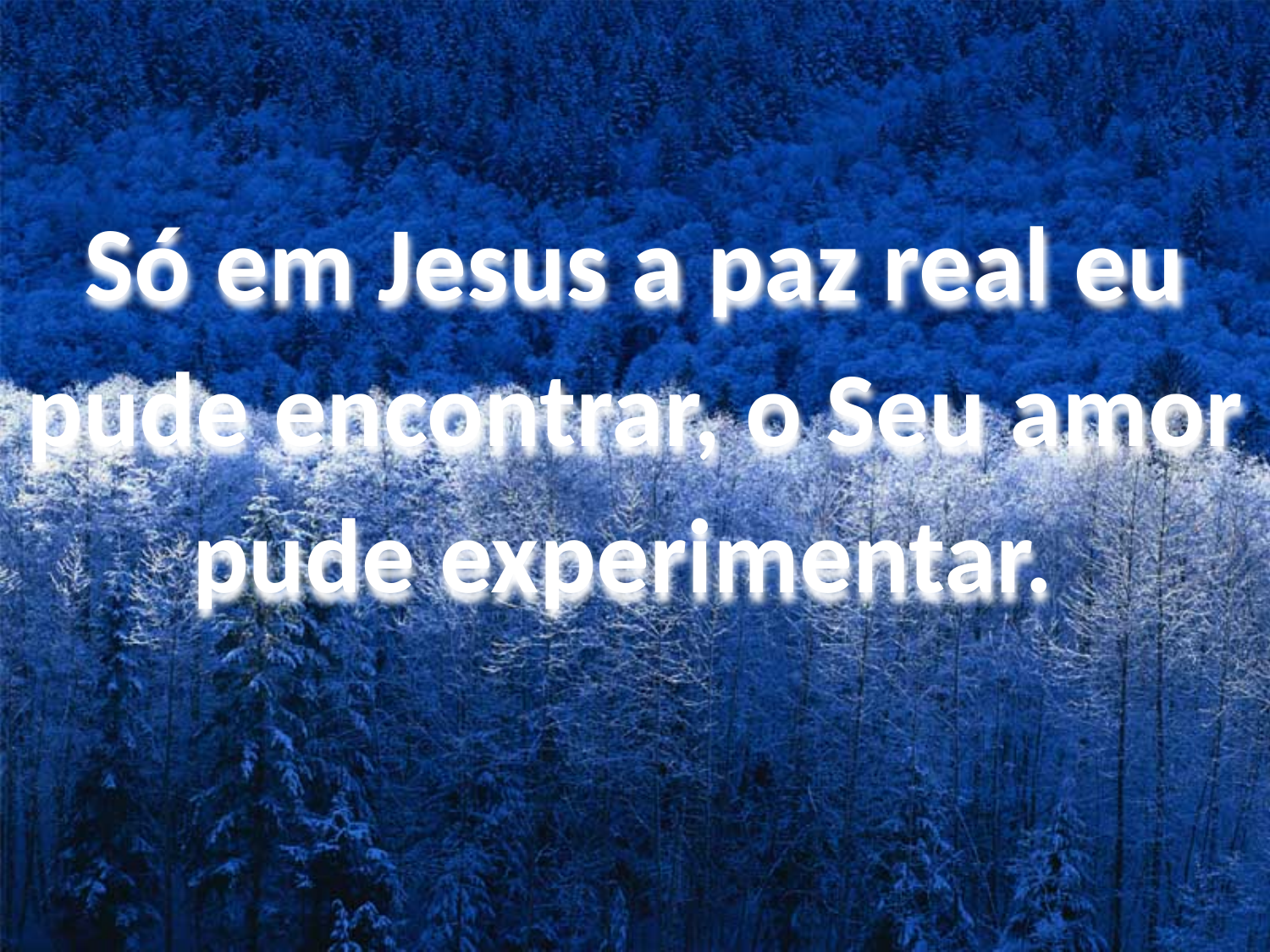

Só em Jesus a paz real eu pude encontrar, o Seu amor pude experimentar.